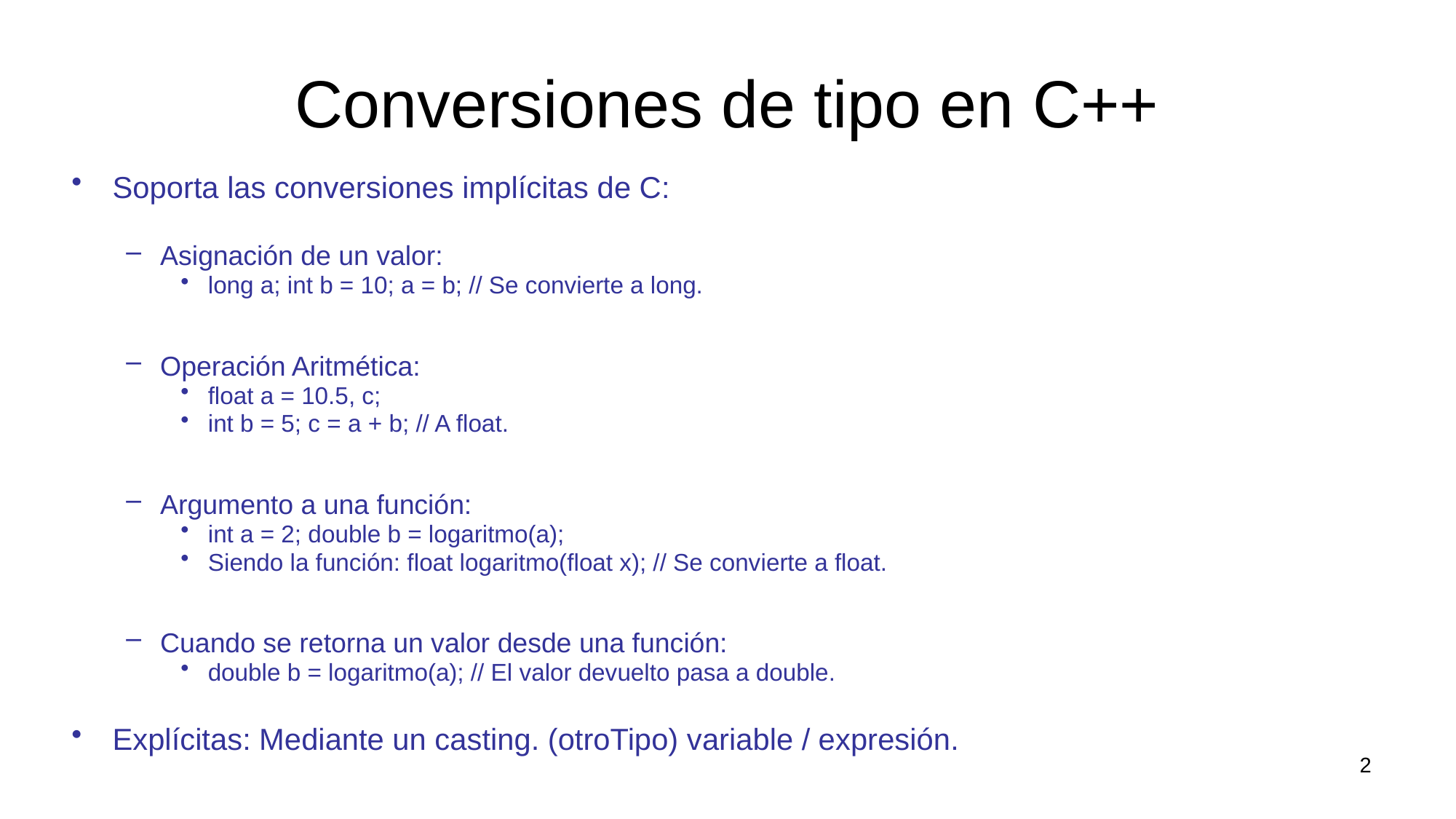

# Conversiones de tipo en C++
Soporta las conversiones implícitas de C:

Asignación de un valor:
long a; int b = 10; a = b; // Se convierte a long.

Operación Aritmética:
float a = 10.5, c;
int b = 5; c = a + b; // A float.

Argumento a una función:
int a = 2; double b = logaritmo(a);
Siendo la función: float logaritmo(float x); // Se convierte a float.

Cuando se retorna un valor desde una función:
double b = logaritmo(a); // El valor devuelto pasa a double.

Explícitas: Mediante un casting. (otroTipo) variable / expresión.
2